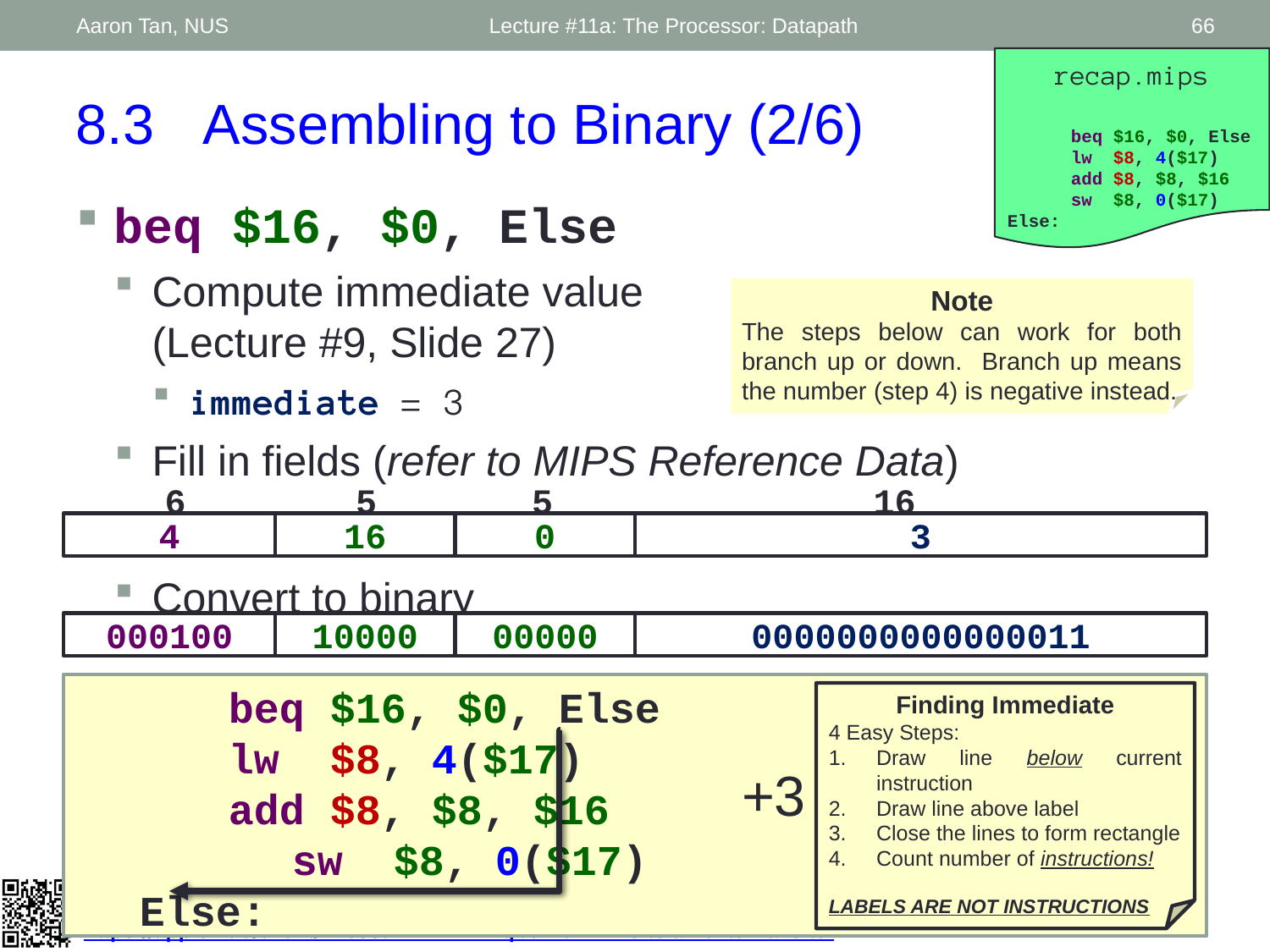

Aaron Tan, NUS
Lecture #11a: The Processor: Datapath
66

recap.mips

      beq $16, $0, Else
      lw  $8, 4($17)
      add $8, $8, $16
      sw  $8, 0($17)
Else:
8.3	Assembling to Binary (2/6)
beq $16, $0, Else
Compute immediate value
(Lecture #9, Slide 27)
immediate = 3
Fill in fields (refer to MIPS Reference Data)

Convert to binary
Note
The steps below can work for both branch up or down.  Branch up means the number (step 4) is negative instead.
6
5
5
16
4
16
0
3
000100
10000
00000
0000000000000011
      beq $16, $0, Else
   	 lw  $8, 4($17)
 	 add $8, $8, $16
  	 sw  $8, 0($17)
Else:
Finding Immediate
4 Easy Steps:
Draw line below current instruction
Draw line above label
Close the lines to form rectangle
Count number of instructions!

LABELS ARE NOT INSTRUCTIONS

+3